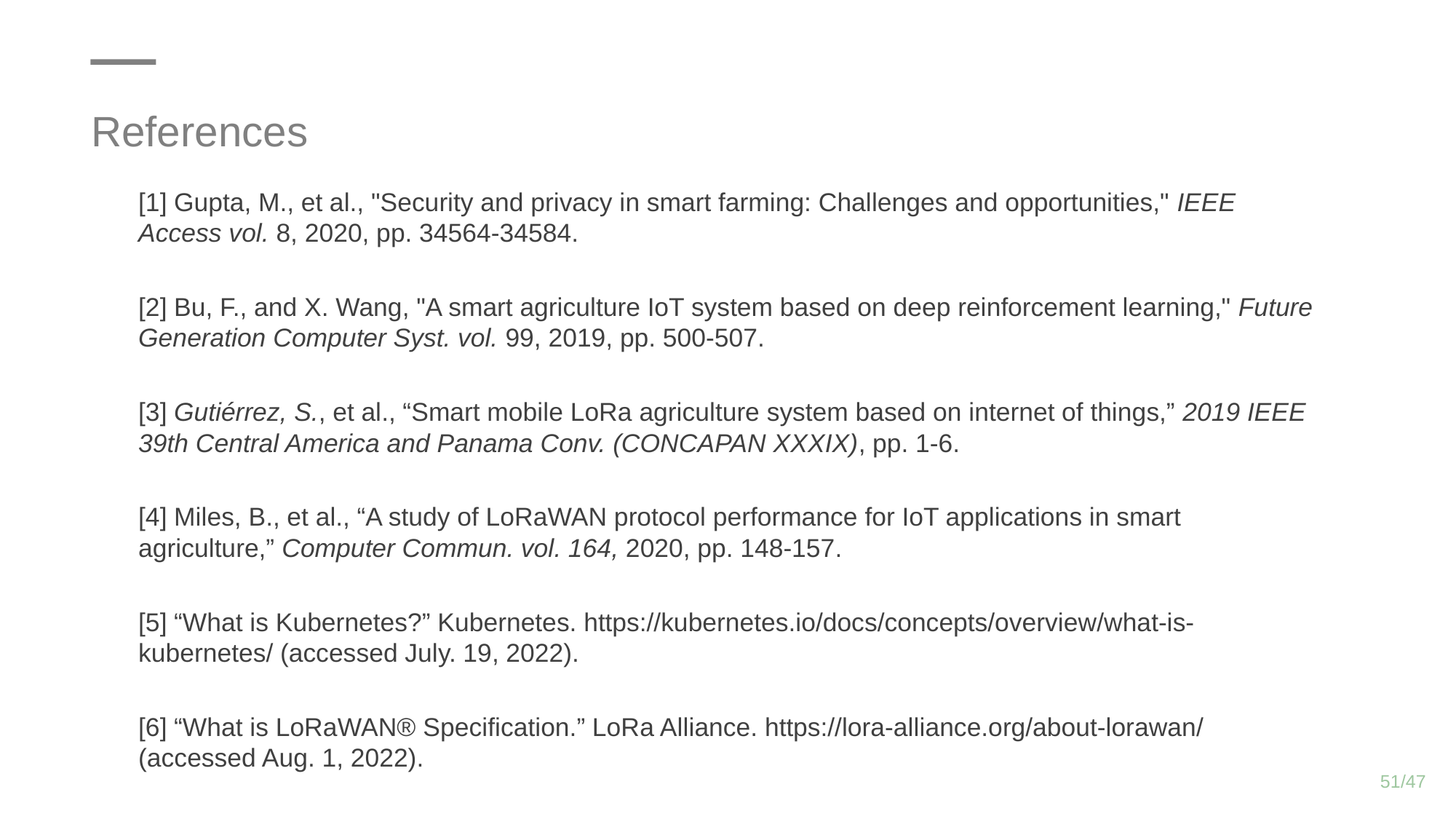

References

[1] Gupta, M., et al., "Security and privacy in smart farming: Challenges and opportunities," IEEE Access vol. 8, 2020, pp. 34564-34584.

[2] Bu, F., and X. Wang, "A smart agriculture IoT system based on deep reinforcement learning," Future Generation Computer Syst. vol. 99, 2019, pp. 500-507.

[3] Gutiérrez, S., et al., “Smart mobile LoRa agriculture system based on internet of things,” 2019 IEEE 39th Central America and Panama Conv. (CONCAPAN XXXIX), pp. 1-6.

[4] Miles, B., et al., “A study of LoRaWAN protocol performance for IoT applications in smart agriculture,” Computer Commun. vol. 164, 2020, pp. 148-157.

[5] “What is Kubernetes?” Kubernetes. https://kubernetes.io/docs/concepts/overview/what-is-kubernetes/ (accessed July. 19, 2022).

[6] “What is LoRaWAN® Specification.” LoRa Alliance. https://lora-alliance.org/about-lorawan/(accessed Aug. 1, 2022).

51/47